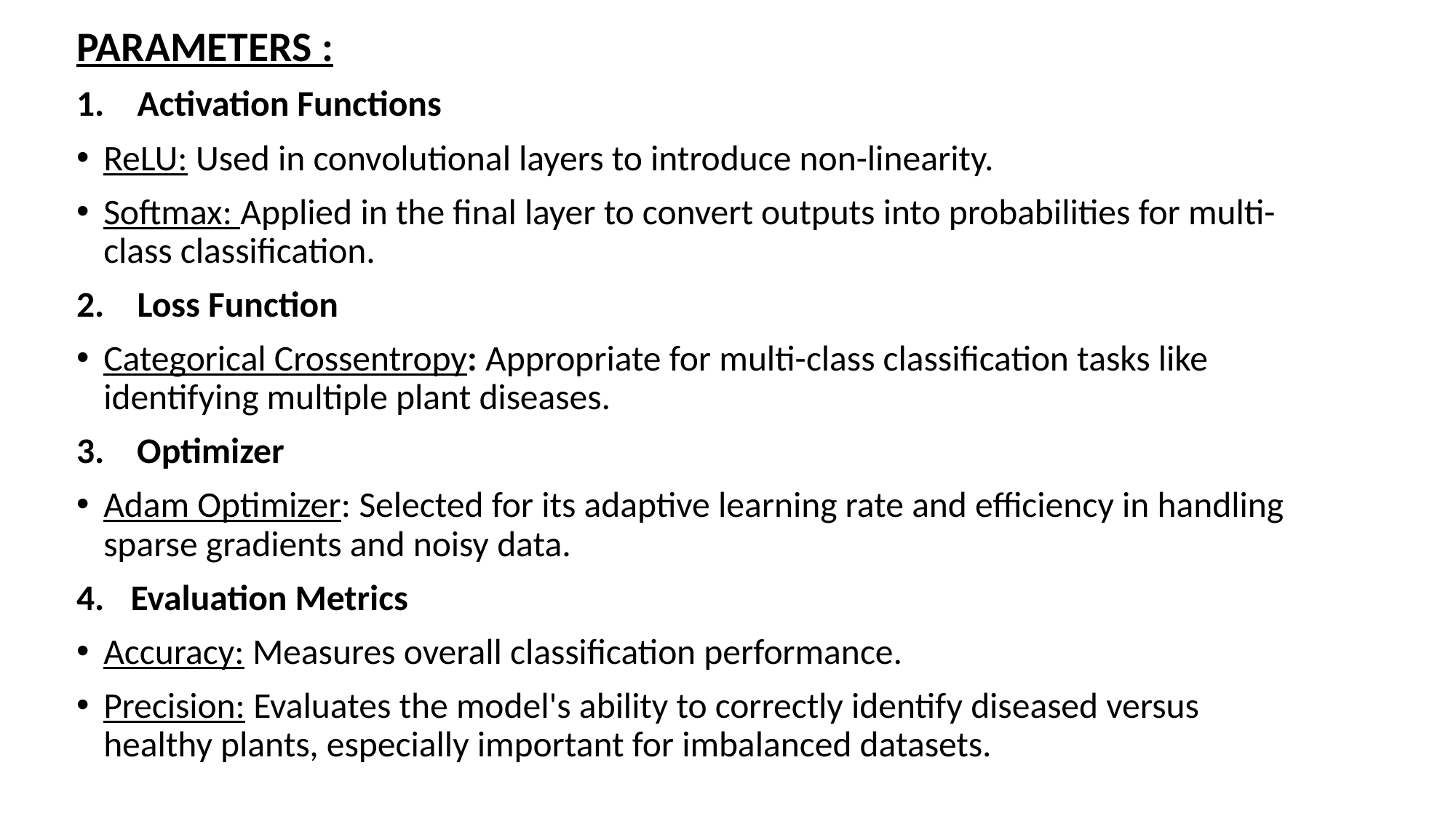

PARAMETERS :
Activation Functions
ReLU: Used in convolutional layers to introduce non-linearity.
Softmax: Applied in the final layer to convert outputs into probabilities for multi-class classification.
Loss Function
Categorical Crossentropy: Appropriate for multi-class classification tasks like identifying multiple plant diseases.
3.    Optimizer
Adam Optimizer: Selected for its adaptive learning rate and efficiency in handling sparse gradients and noisy data.
Evaluation Metrics
Accuracy: Measures overall classification performance.
Precision: Evaluates the model's ability to correctly identify diseased versus healthy plants, especially important for imbalanced datasets.